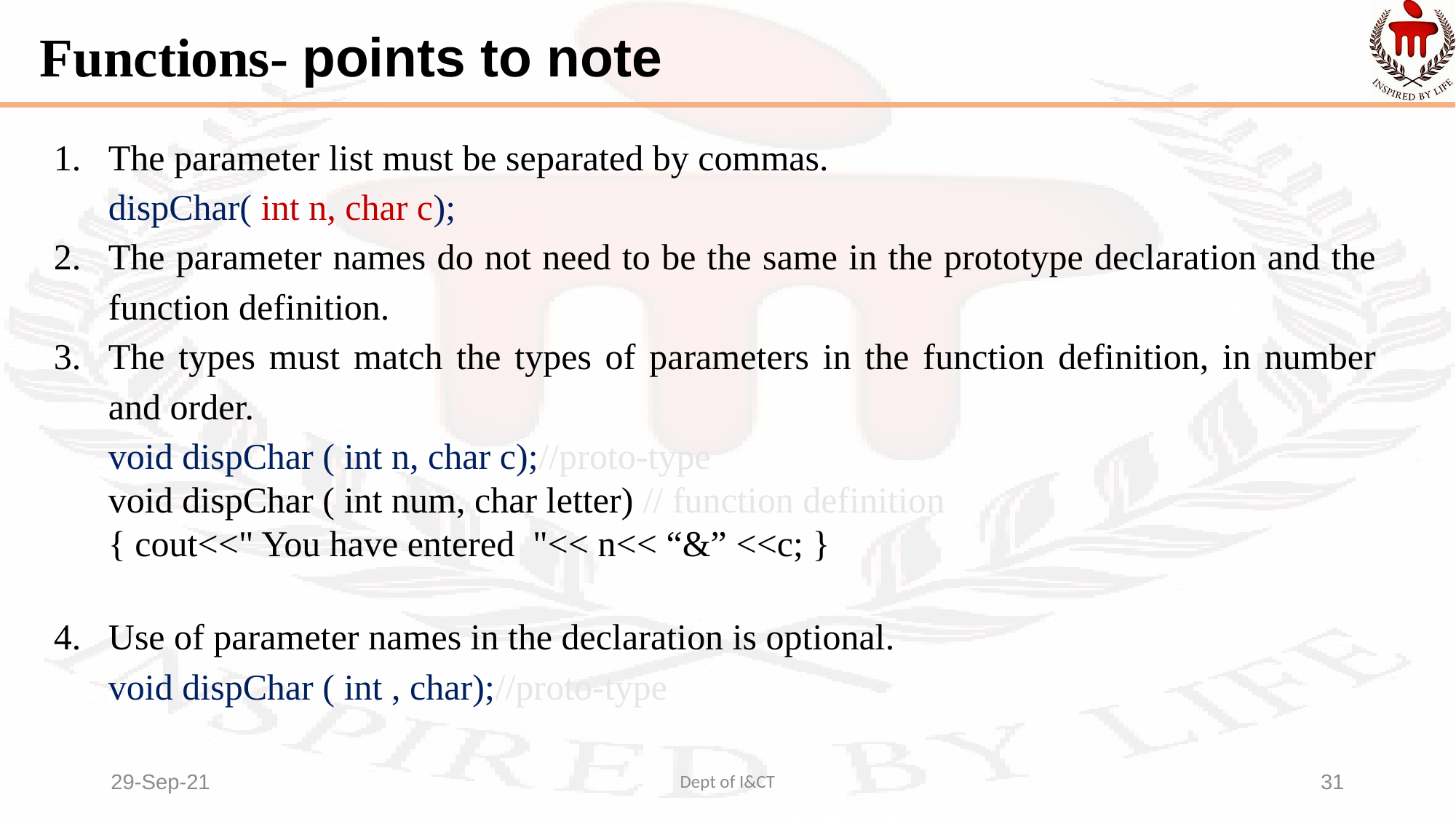

# Functions- points to note
The parameter list must be separated by commas.
dispChar( int n, char c);
The parameter names do not need to be the same in the prototype declaration and the function definition.
The types must match the types of parameters in the function definition, in number and order.
void dispChar ( int n, char c);//proto-type
      void dispChar ( int num, char letter) // function definition
      { cout<<" You have entered  "<< n<< “&” <<c; }

Use of parameter names in the declaration is optional.
void dispChar ( int , char);//proto-type
29-Sep-21
Dept of I&CT
31